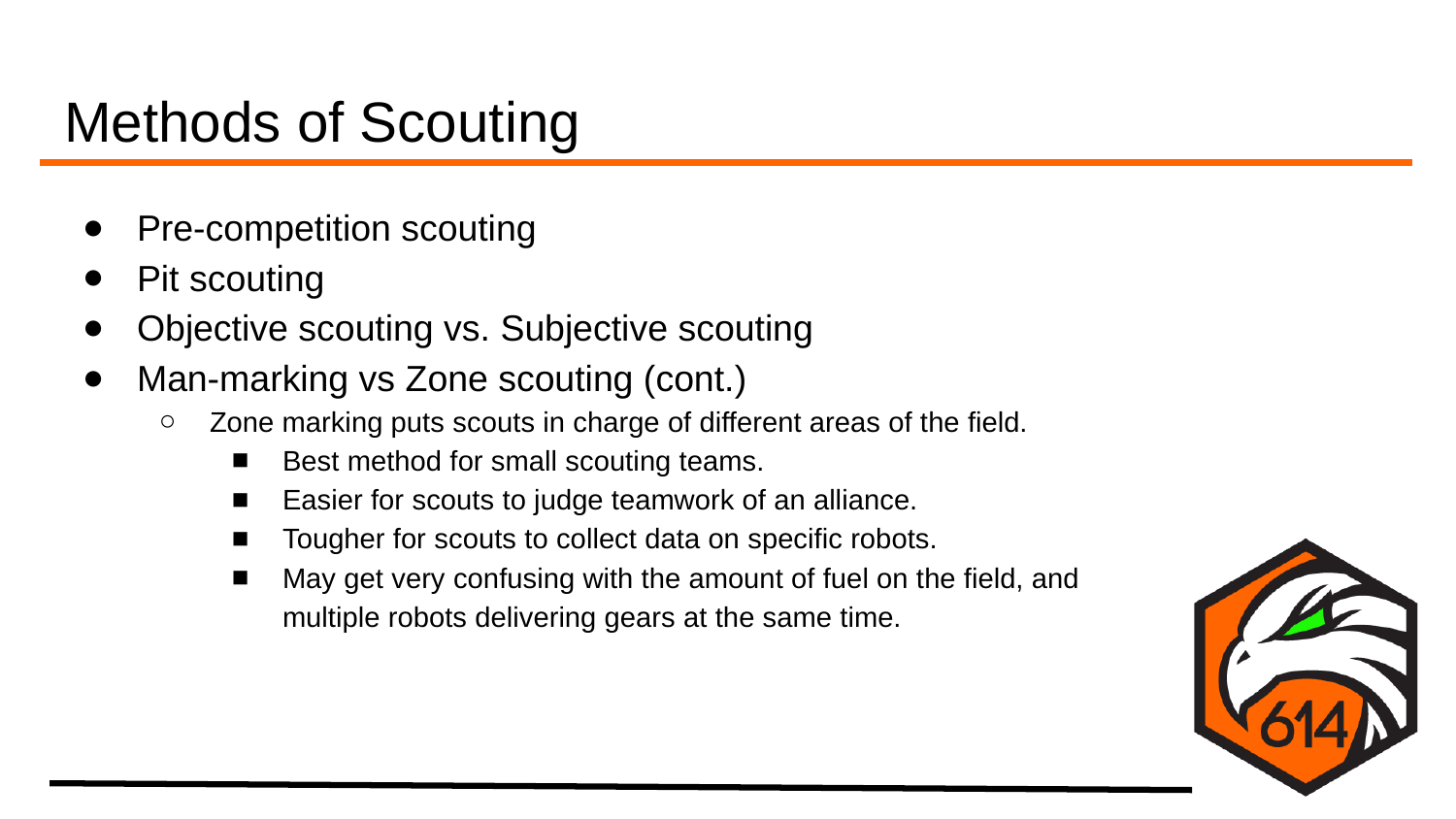

# Methods of Scouting
Pre-competition scouting
Pit scouting
Objective scouting vs. Subjective scouting
Man-marking vs Zone scouting (cont.)
Zone marking puts scouts in charge of different areas of the field.
Best method for small scouting teams.
Easier for scouts to judge teamwork of an alliance.
Tougher for scouts to collect data on specific robots.
May get very confusing with the amount of fuel on the field, and multiple robots delivering gears at the same time.